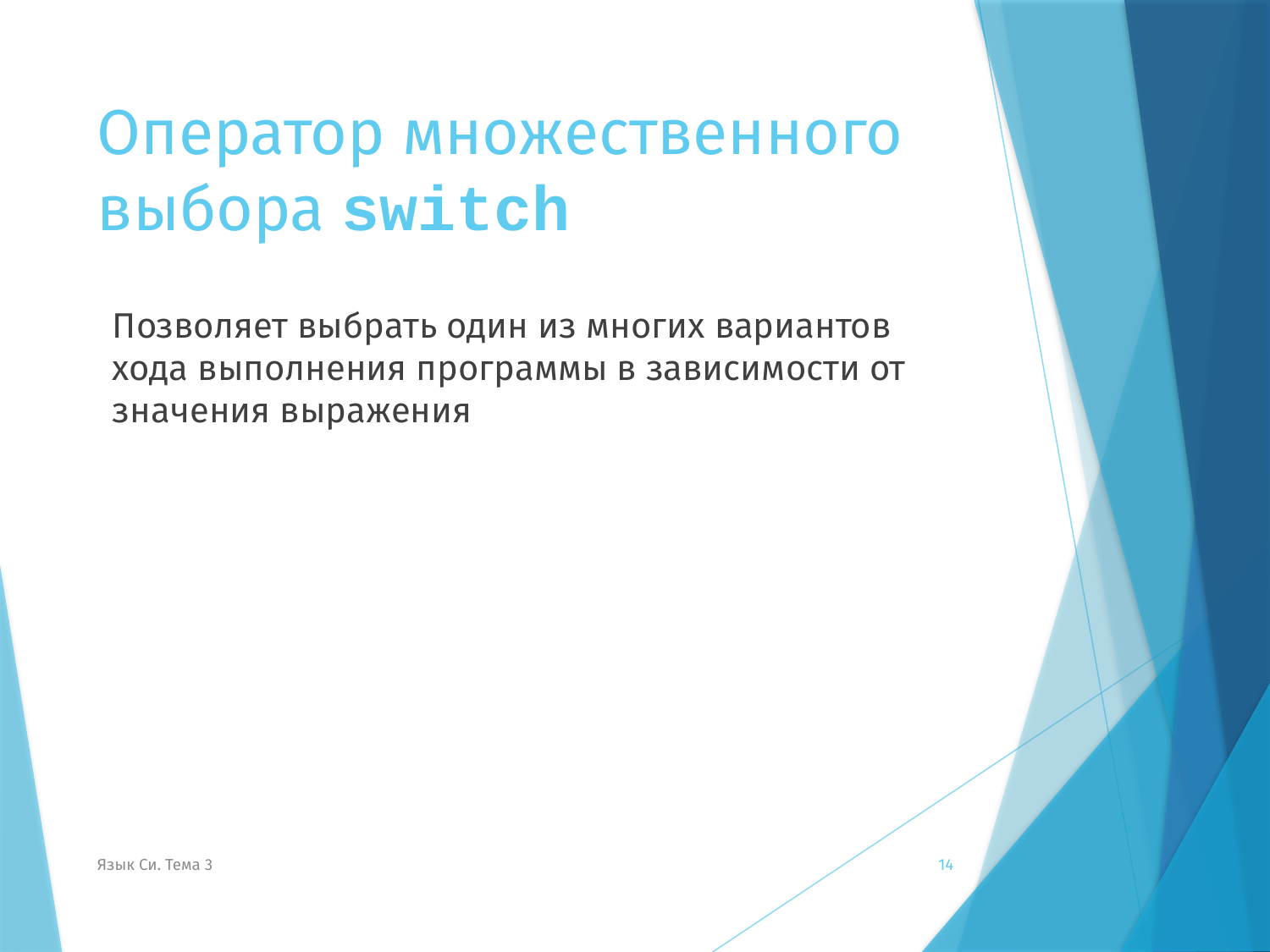

# Оператор множественного выбора switch
Позволяет выбрать один из многих вариантов хода выполнения программы в зависимости от значения выражения
Язык Си. Тема 3
14